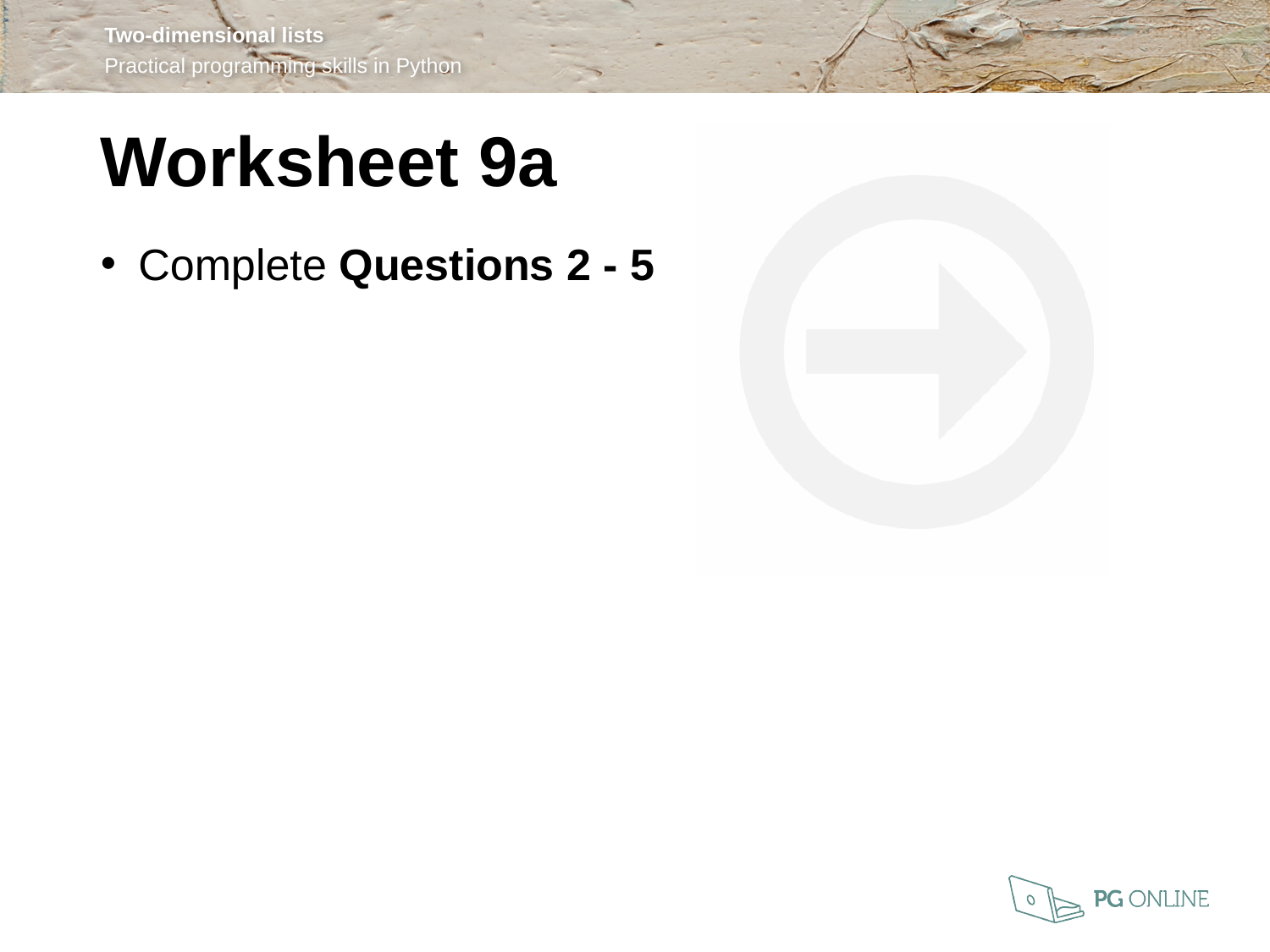

Worksheet 9a
Complete Questions 2 - 5